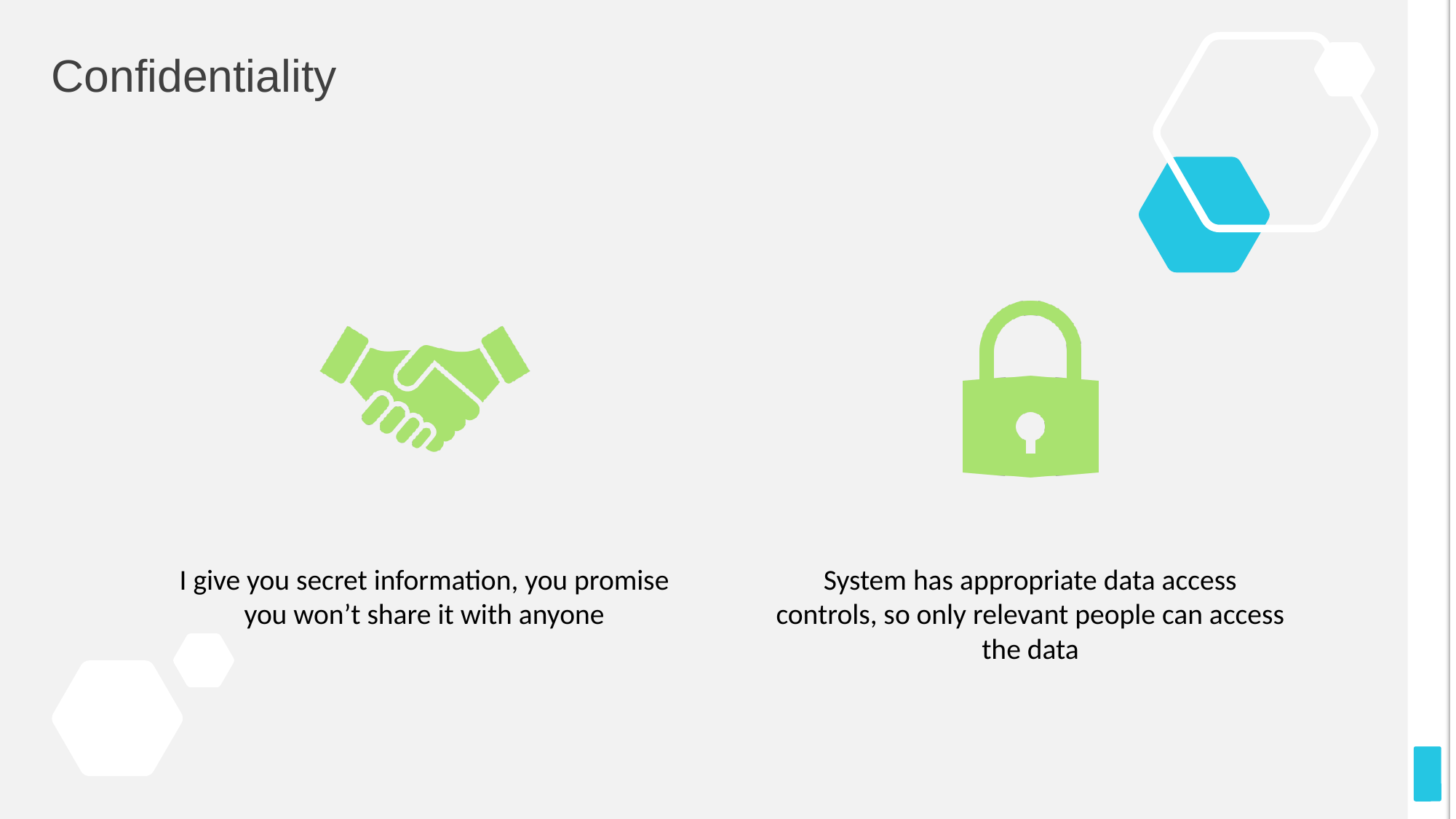

# Confidentiality
I give you secret information, you promise you won’t share it with anyone
System has appropriate data access controls, so only relevant people can access the data